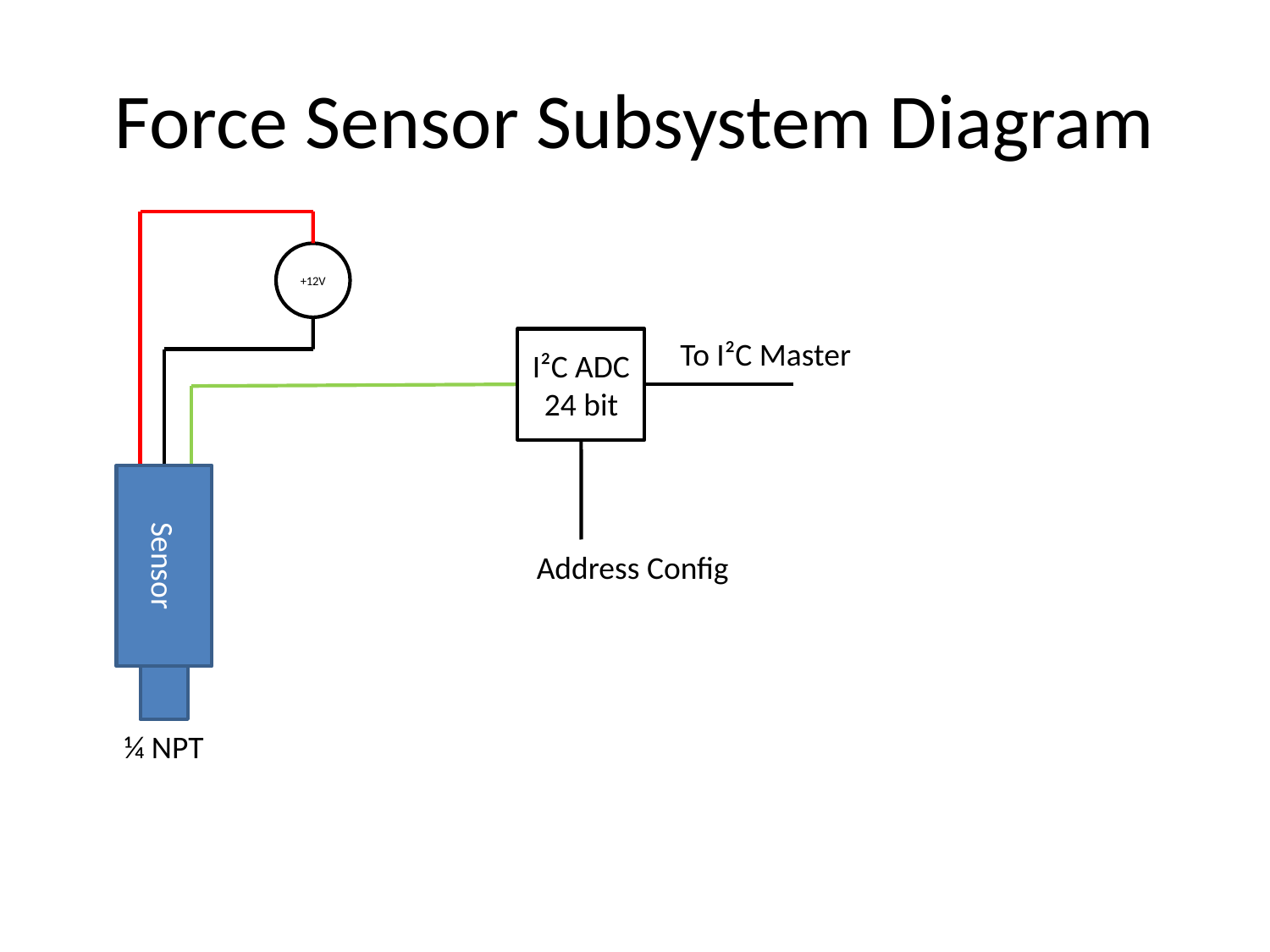

# Force Sensor Subsystem Diagram
+12V
To I²C Master
I²C ADC
24 bit
Sensor
Address Config

¼ NPT